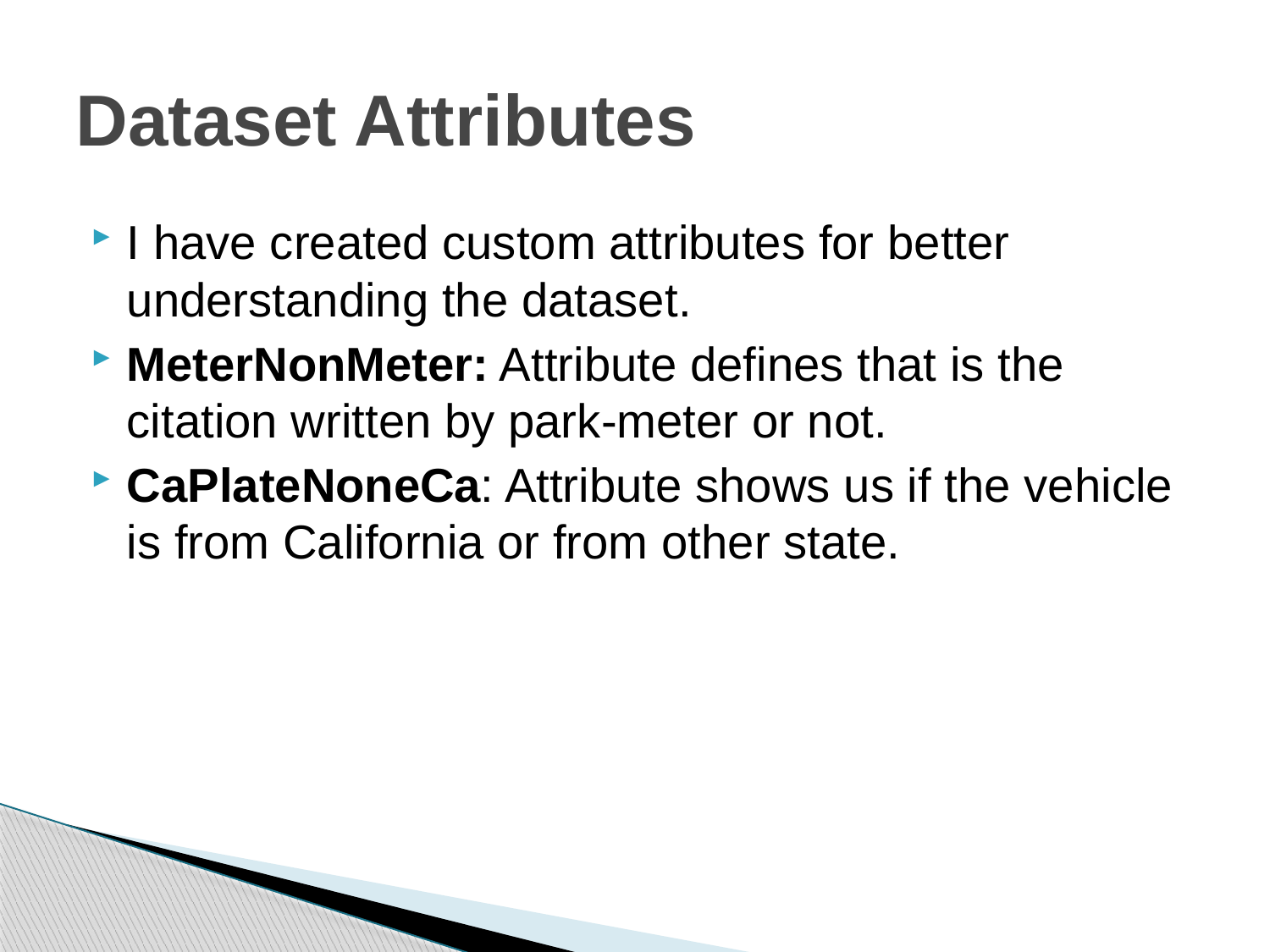

# Dataset Attributes
I have created custom attributes for better understanding the dataset.
MeterNonMeter: Attribute defines that is the citation written by park-meter or not.
CaPlateNoneCa: Attribute shows us if the vehicle is from California or from other state.